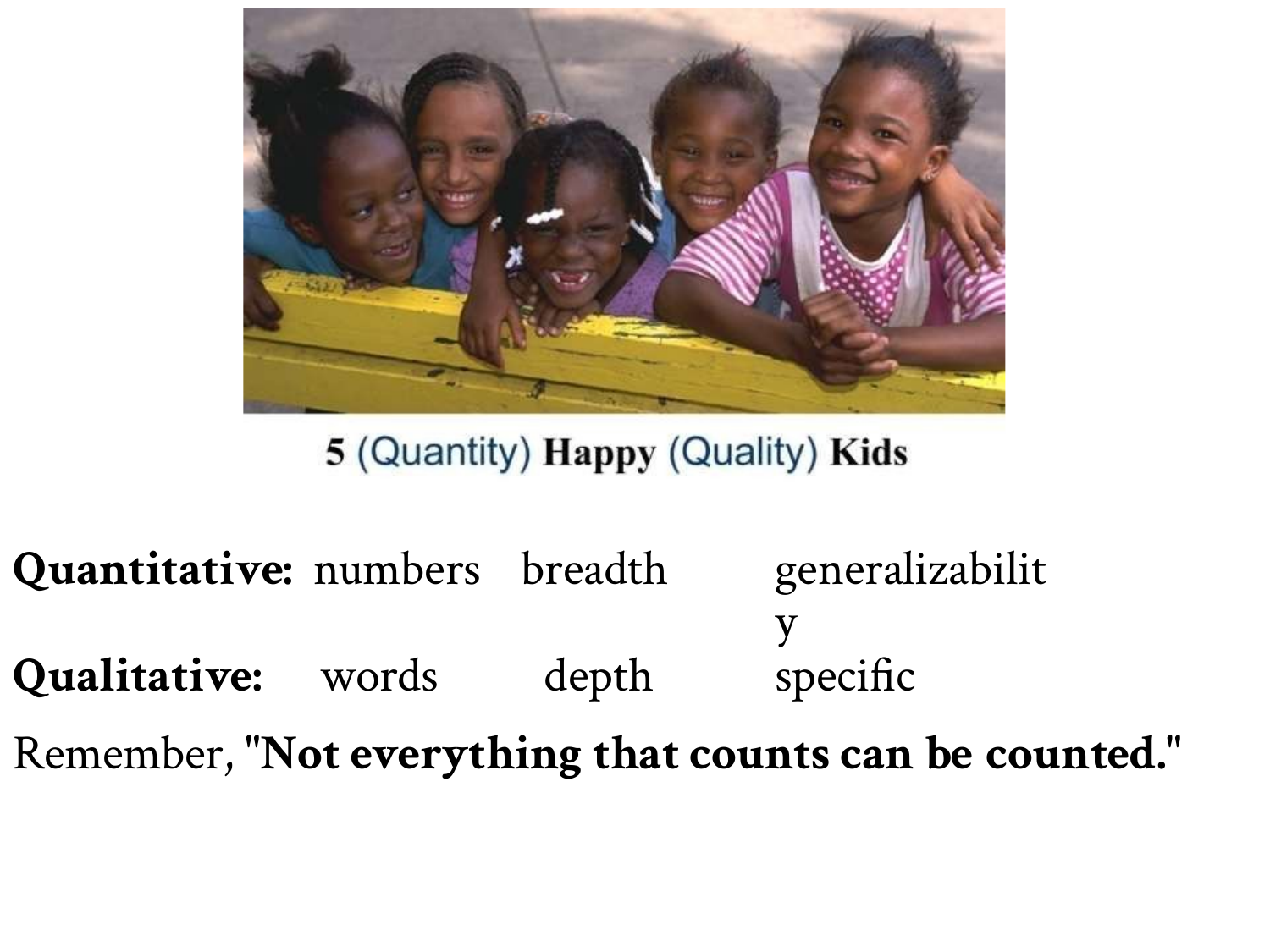

| Quantitative: numbers | breadth | generalizability |
| --- | --- | --- |
| Qualitative: words | depth | specific |
Remember, "Not everything that counts can be counted."